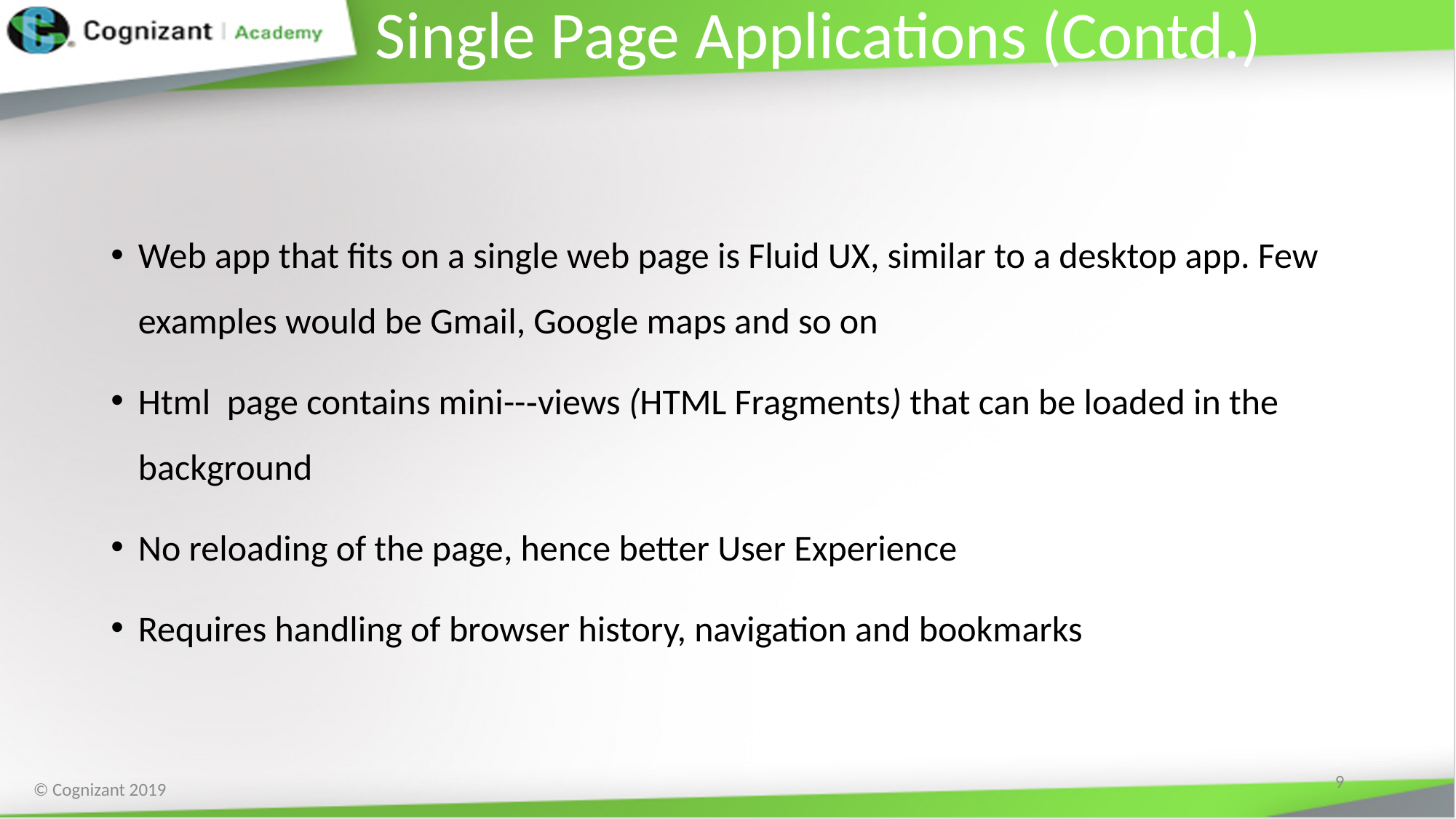

# Single Page Applications (Contd.)
Web app that fits on a single web page is Fluid UX, similar to a desktop app. Few examples would be Gmail, Google maps and so on
Html  page contains mini--‐views (HTML Fragments) that can be loaded in the background
No reloading of the page, hence better User Experience
Requires handling of browser history, navigation and bookmarks
9
© Cognizant 2019